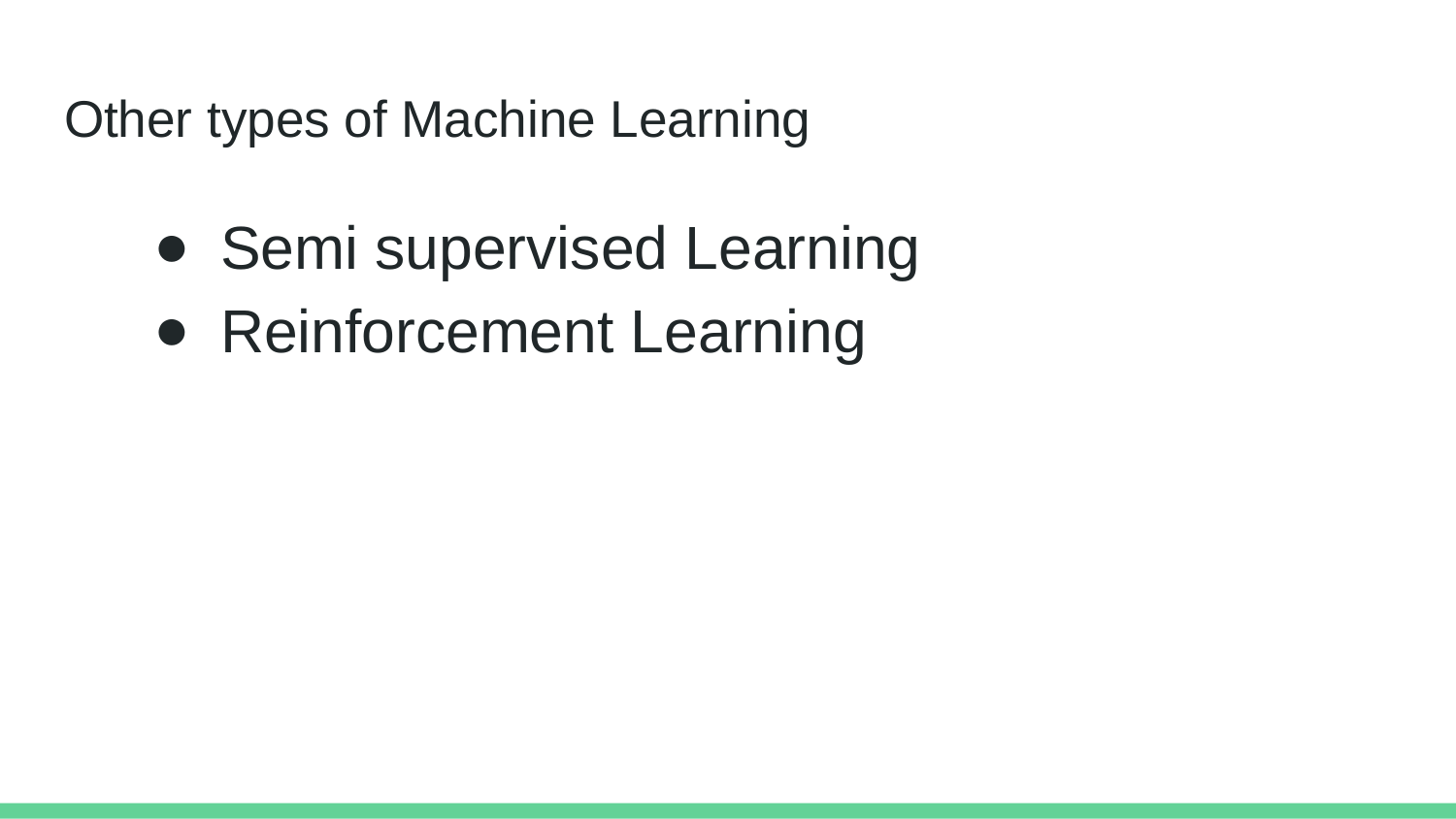

# Other types of Machine Learning
Semi supervised Learning
Reinforcement Learning